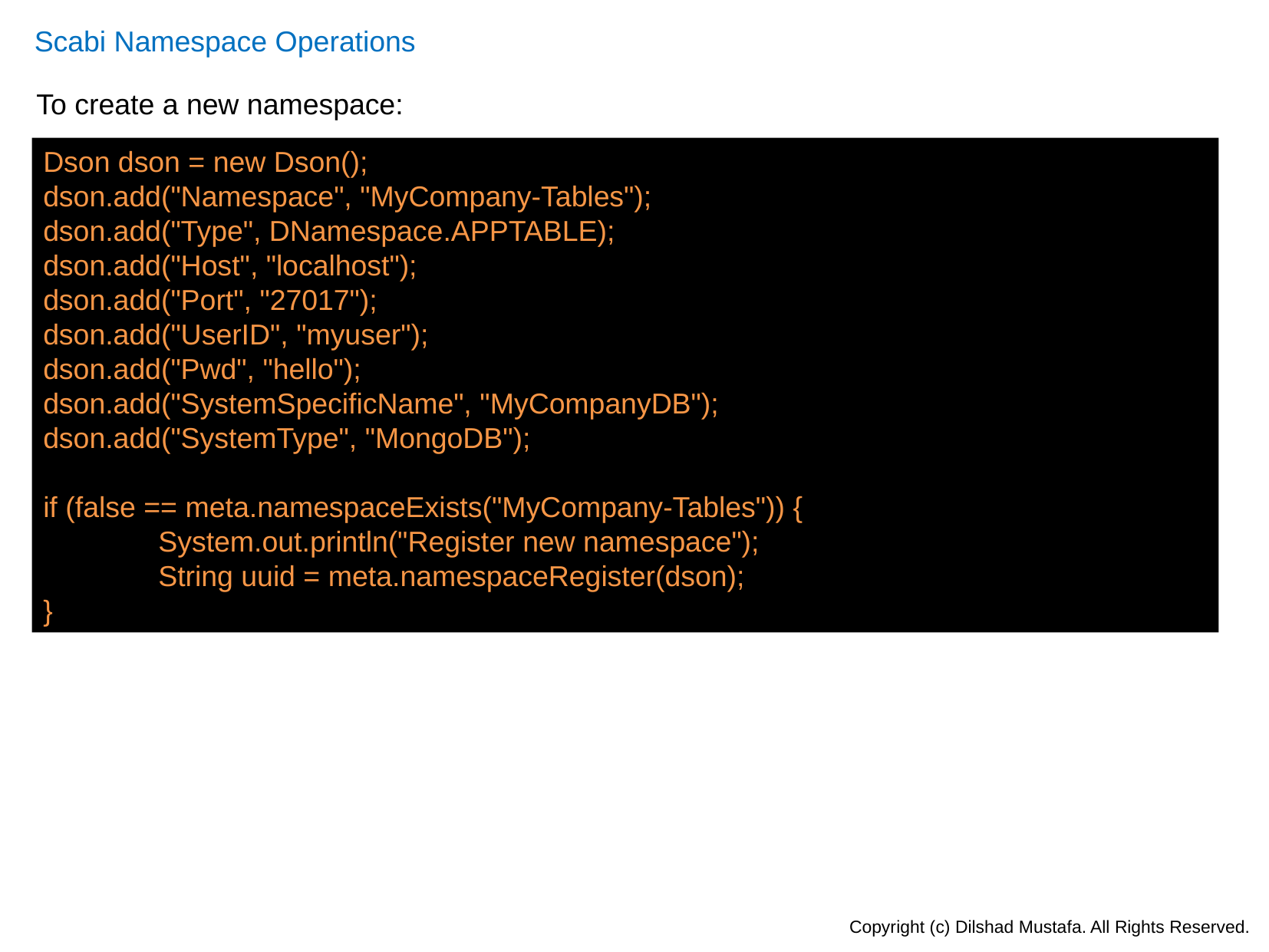

Scabi Namespace Operations
To create a new namespace:
Dson dson = new Dson();
dson.add("Namespace", "MyCompany-Tables");
dson.add("Type", DNamespace.APPTABLE);
dson.add("Host", "localhost");
dson.add("Port", "27017");
dson.add("UserID", "myuser");
dson.add("Pwd", "hello");
dson.add("SystemSpecificName", "MyCompanyDB");
dson.add("SystemType", "MongoDB");

if (false == meta.namespaceExists("MyCompany-Tables")) {
	System.out.println("Register new namespace");
   	String uuid = meta.namespaceRegister(dson);
}
Copyright (c) Dilshad Mustafa. All Rights Reserved.